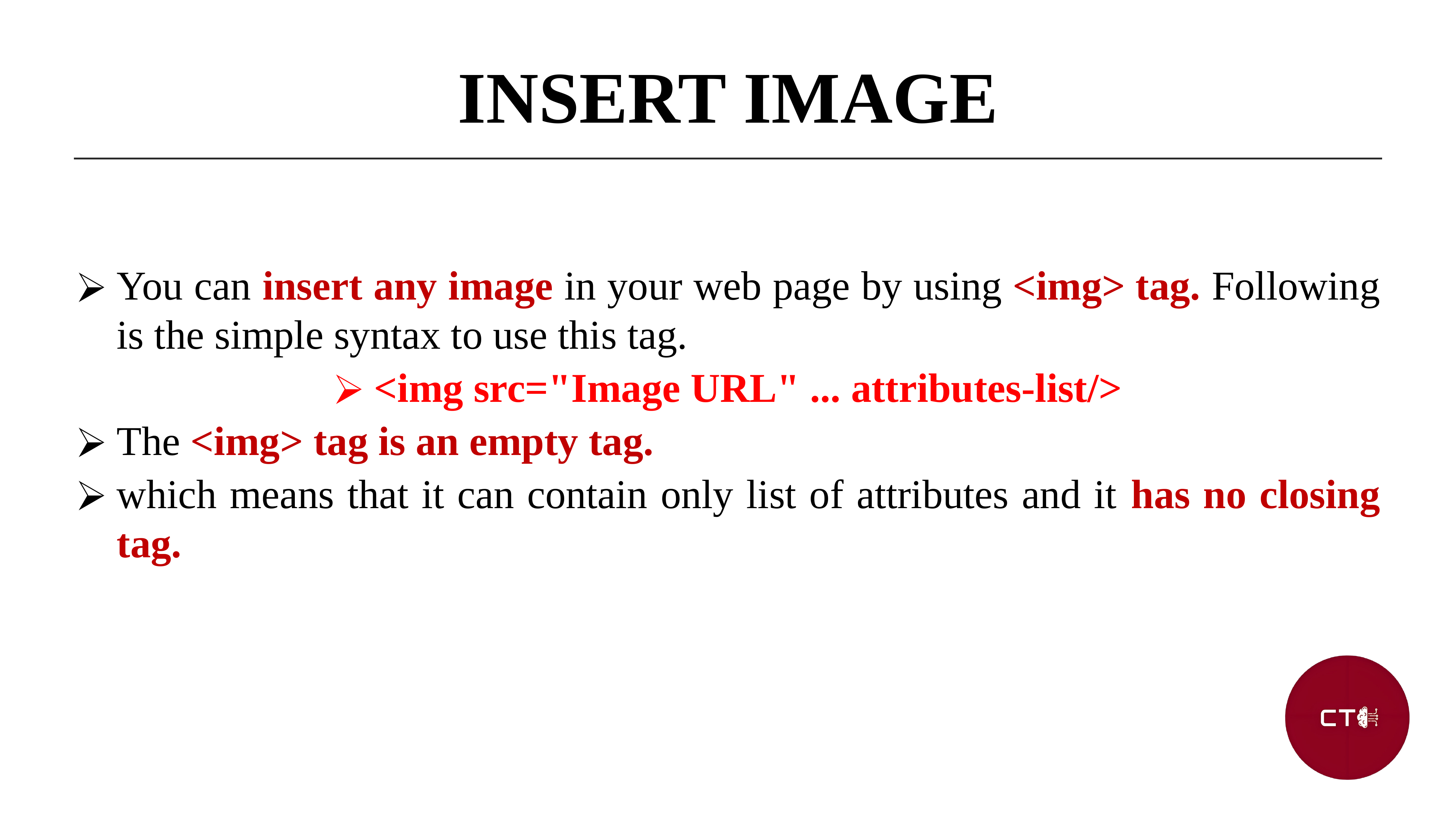

INSERT IMAGE
You can insert any image in your web page by using <img> tag. Following is the simple syntax to use this tag.
<img src="Image URL" ... attributes-list/>
The <img> tag is an empty tag.
which means that it can contain only list of attributes and it has no closing tag.